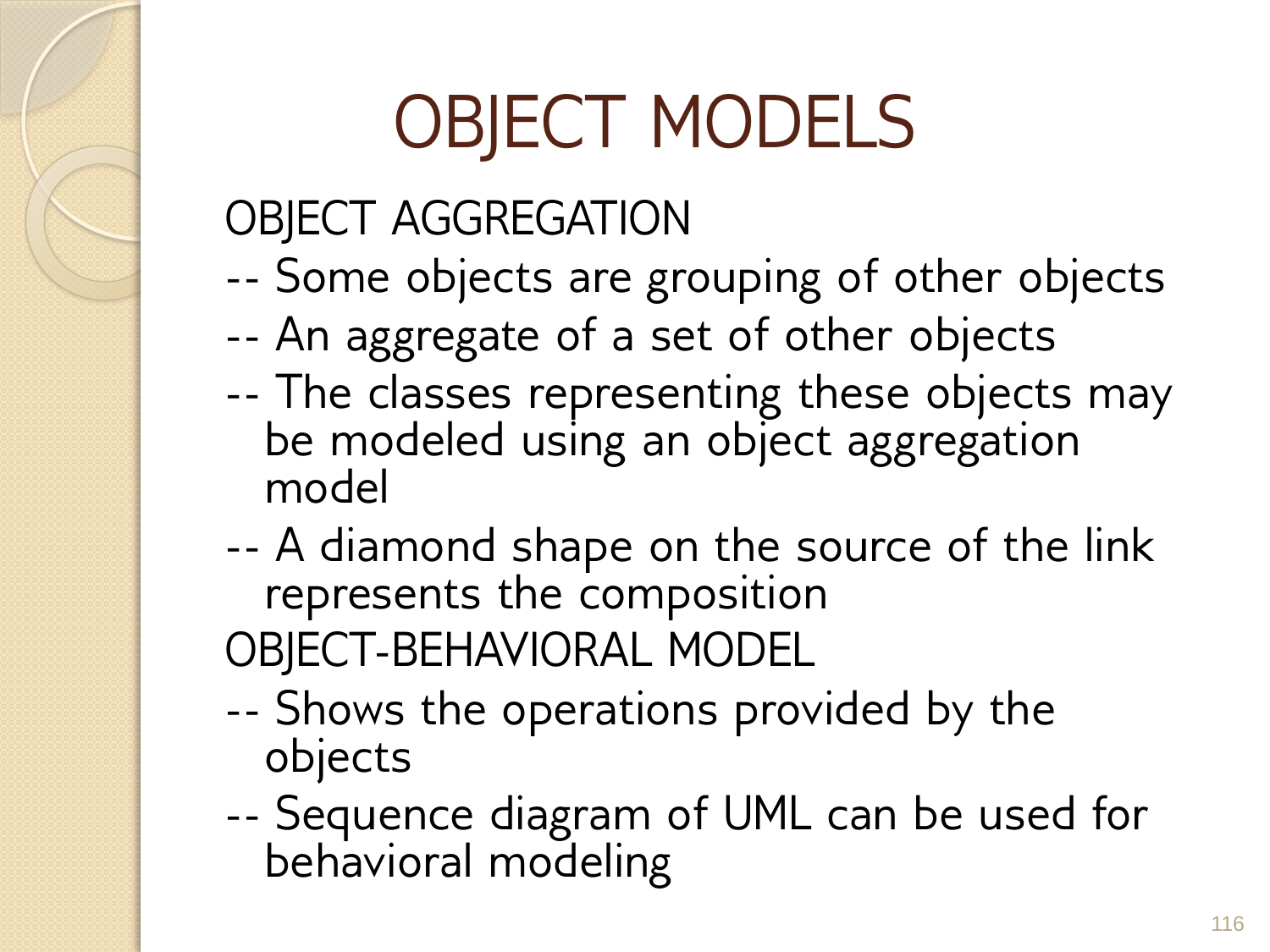

# OBJECT MODELS
OBJECT AGGREGATION
-- Some objects are grouping of other objects
-- An aggregate of a set of other objects
-- The classes representing these objects may be modeled using an object aggregation model
-- A diamond shape on the source of the link represents the composition
OBJECT-BEHAVIORAL MODEL
-- Shows the operations provided by the objects
-- Sequence diagram of UML can be used for behavioral modeling
116